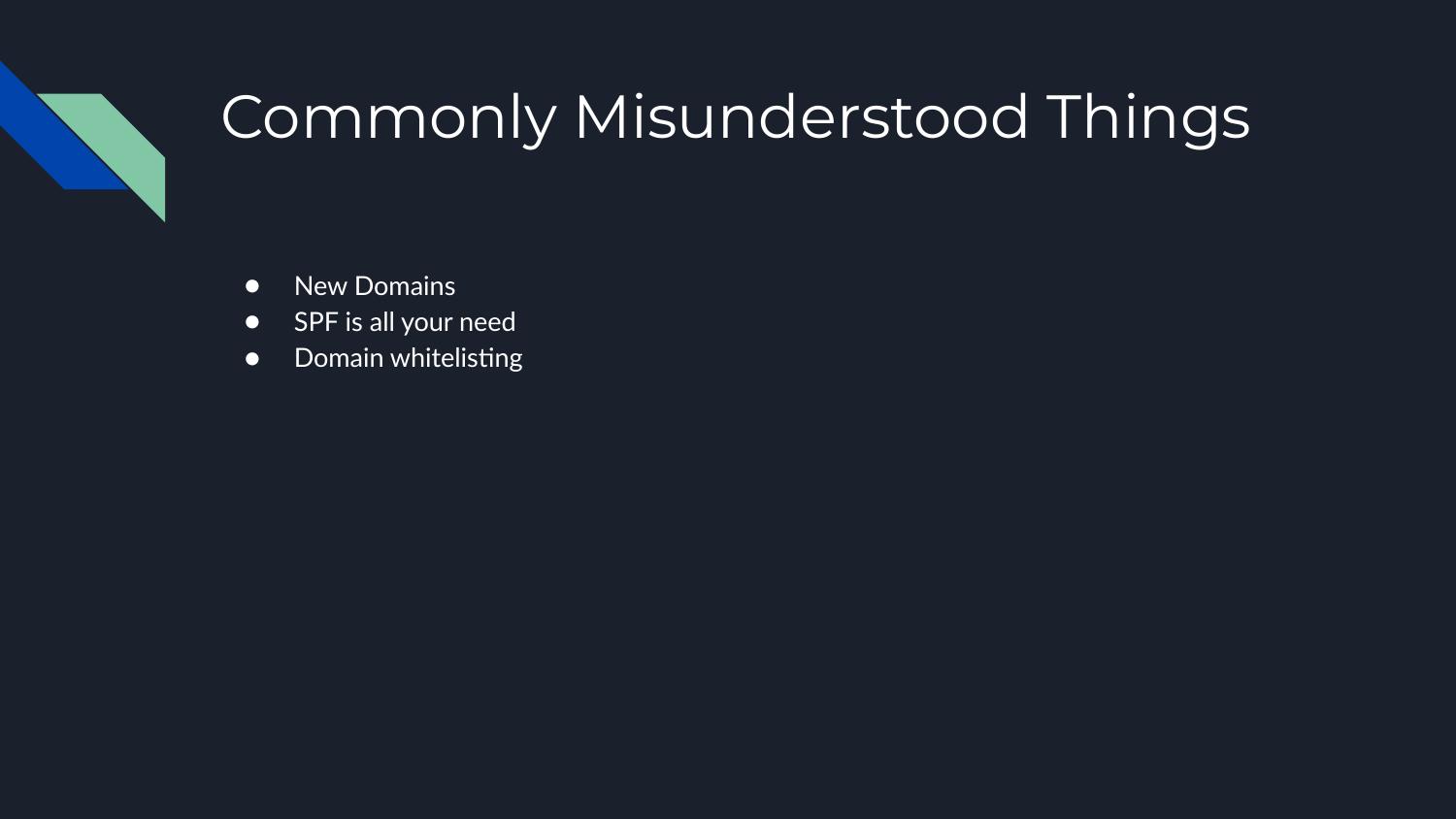

# Commonly Misunderstood Things
New Domains
SPF is all your need
Domain whitelisting